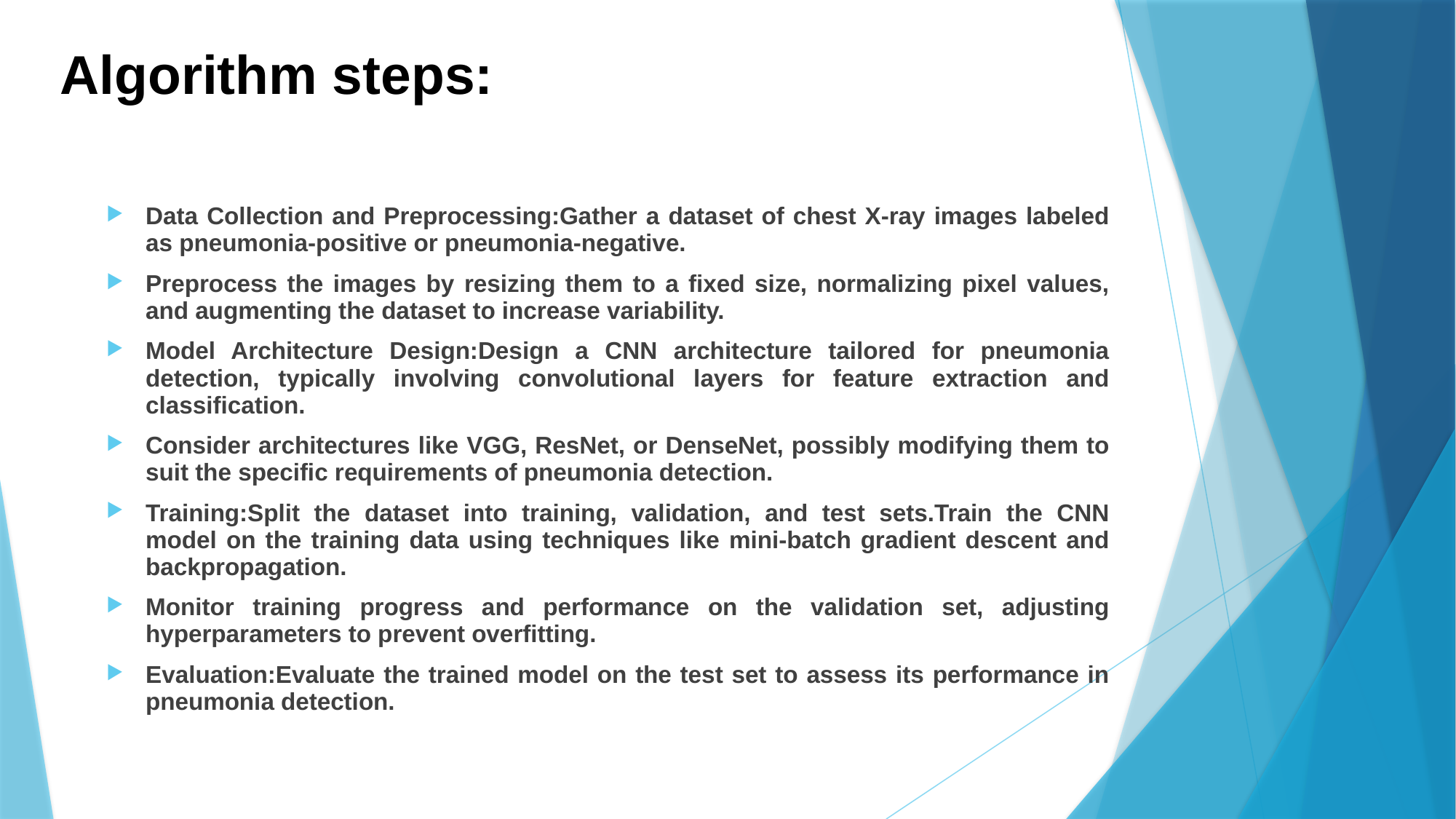

# Algorithm steps:
Data Collection and Preprocessing:Gather a dataset of chest X-ray images labeled as pneumonia-positive or pneumonia-negative.
Preprocess the images by resizing them to a fixed size, normalizing pixel values, and augmenting the dataset to increase variability.
Model Architecture Design:Design a CNN architecture tailored for pneumonia detection, typically involving convolutional layers for feature extraction and classification.
Consider architectures like VGG, ResNet, or DenseNet, possibly modifying them to suit the specific requirements of pneumonia detection.
Training:Split the dataset into training, validation, and test sets.Train the CNN model on the training data using techniques like mini-batch gradient descent and backpropagation.
Monitor training progress and performance on the validation set, adjusting hyperparameters to prevent overfitting.
Evaluation:Evaluate the trained model on the test set to assess its performance in pneumonia detection.